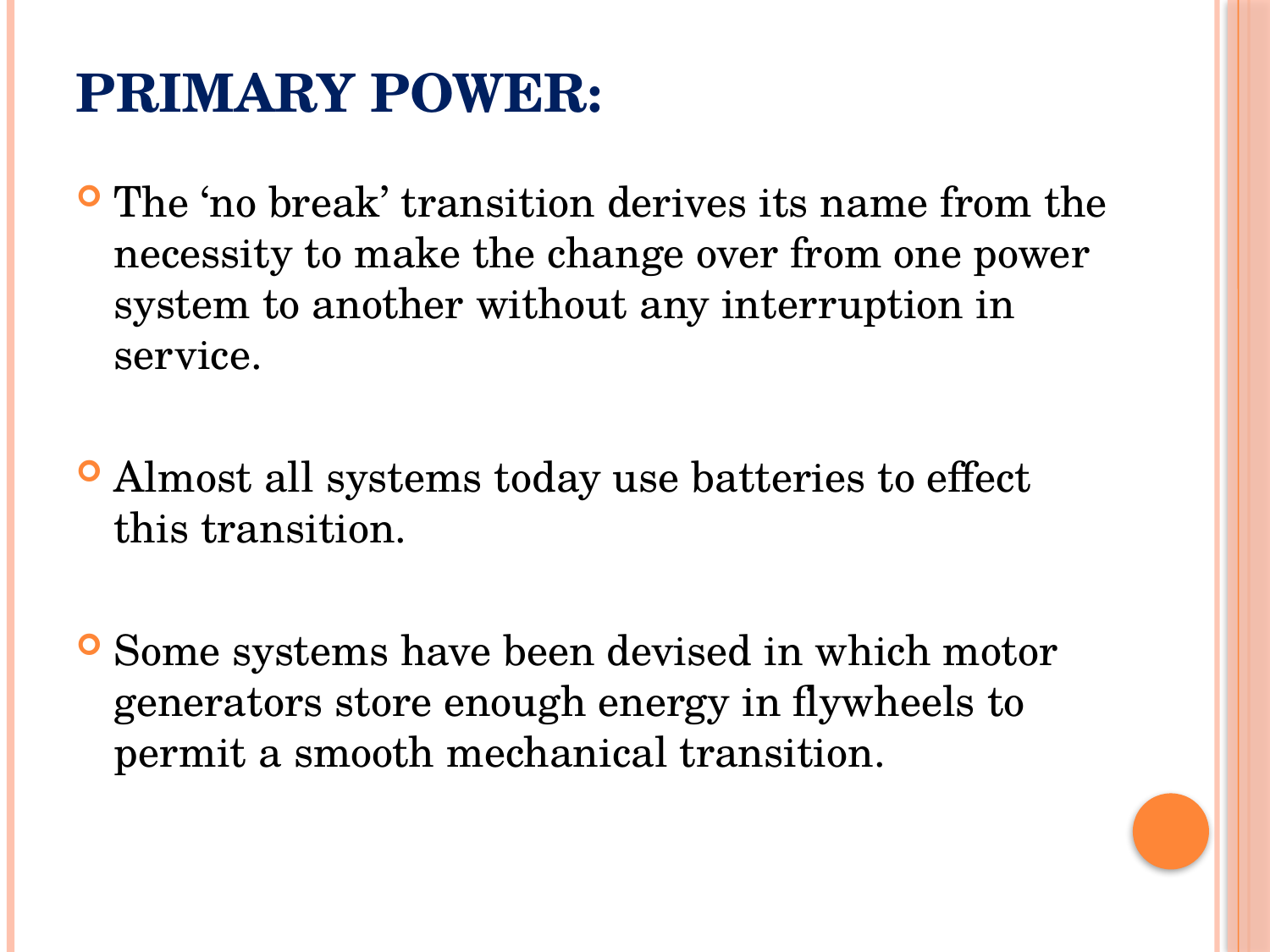

# PRIMARY POWER:
The ‘no break’ transition derives its name from the necessity to make the change over from one power system to another without any interruption in service.

Almost all systems today use batteries to effect this transition.

Some systems have been devised in which motor generators store enough energy in flywheels to permit a smooth mechanical transition.